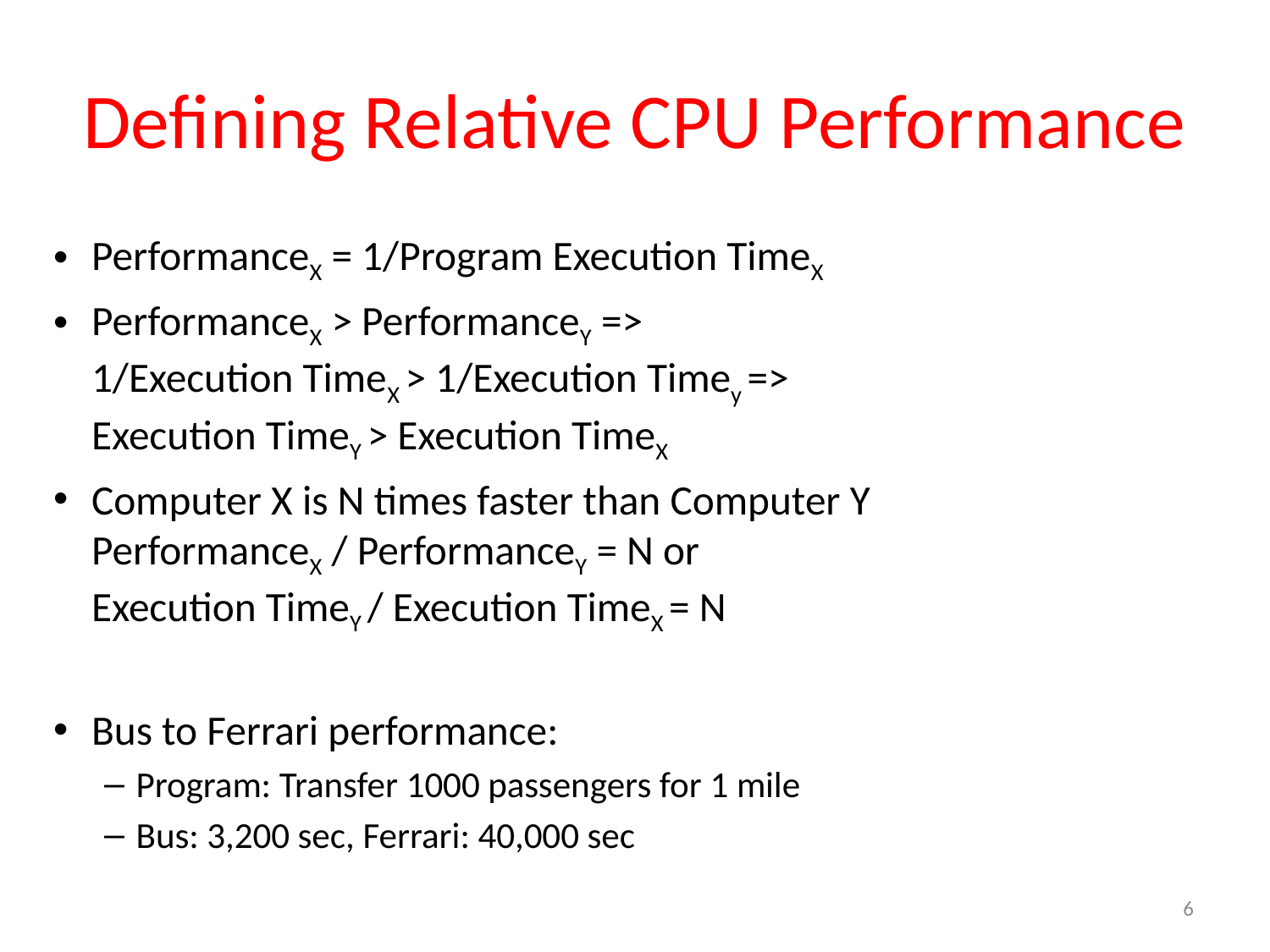

# Defining Relative CPU Performance
PerformanceX = 1/Program Execution TimeX
PerformanceX > PerformanceY =>
1/Execution TimeX > 1/Execution Timey =>
Execution TimeY > Execution TimeX
Computer X is N times faster than Computer Y
PerformanceX / PerformanceY = N or
Execution TimeY / Execution TimeX = N

Bus to Ferrari performance:
Program: Transfer 1000 passengers for 1 mile
Bus: 3,200 sec, Ferrari: 40,000 sec
6